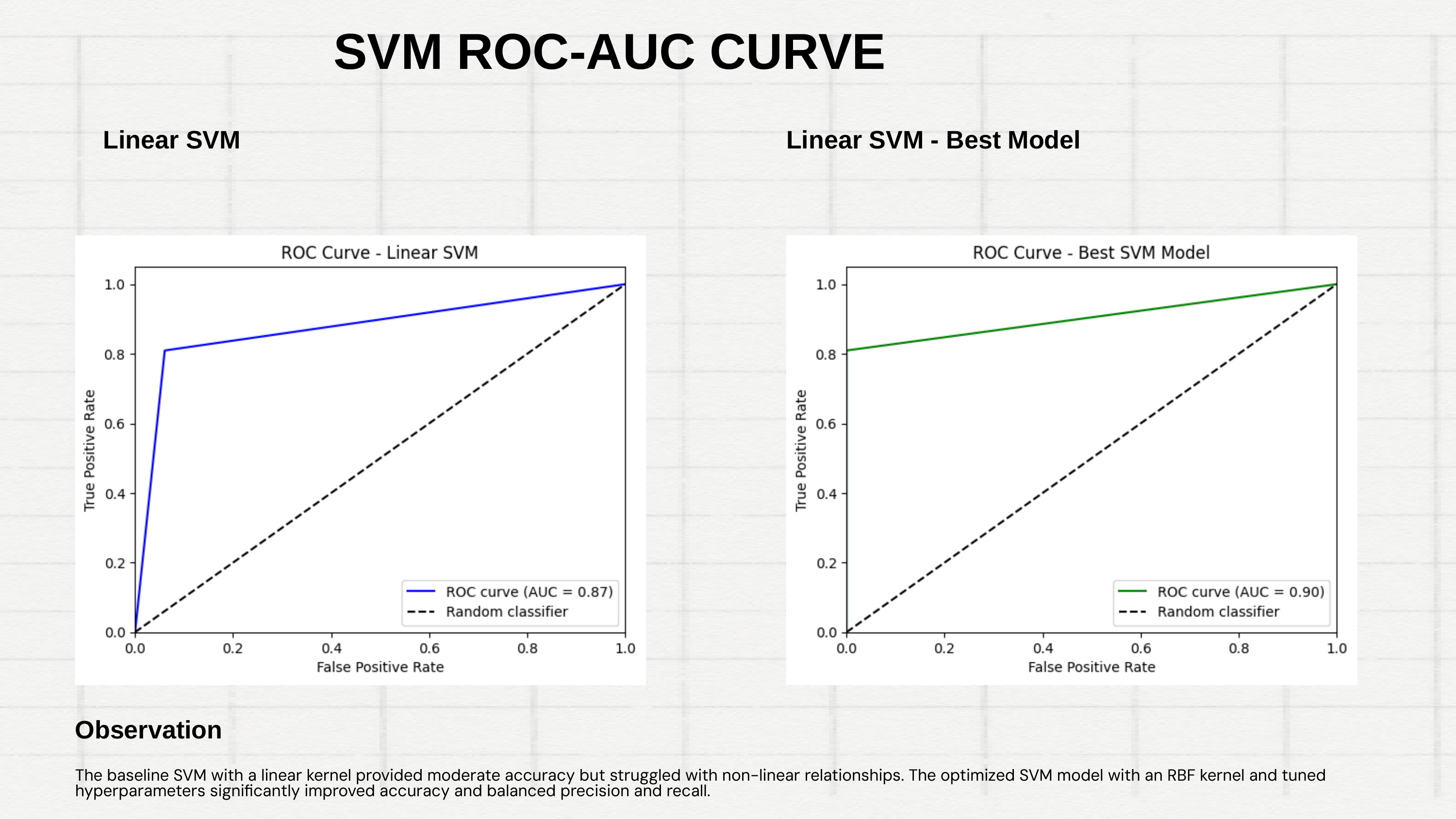

SVM ROC-AUC CURVE
Linear SVM
Linear SVM - Best Model

Observation

The baseline SVM with a linear kernel provided moderate accuracy but struggled with non-linear relationships. The optimized SVM model with an RBF kernel and tuned hyperparameters significantly improved accuracy and balanced precision and recall.